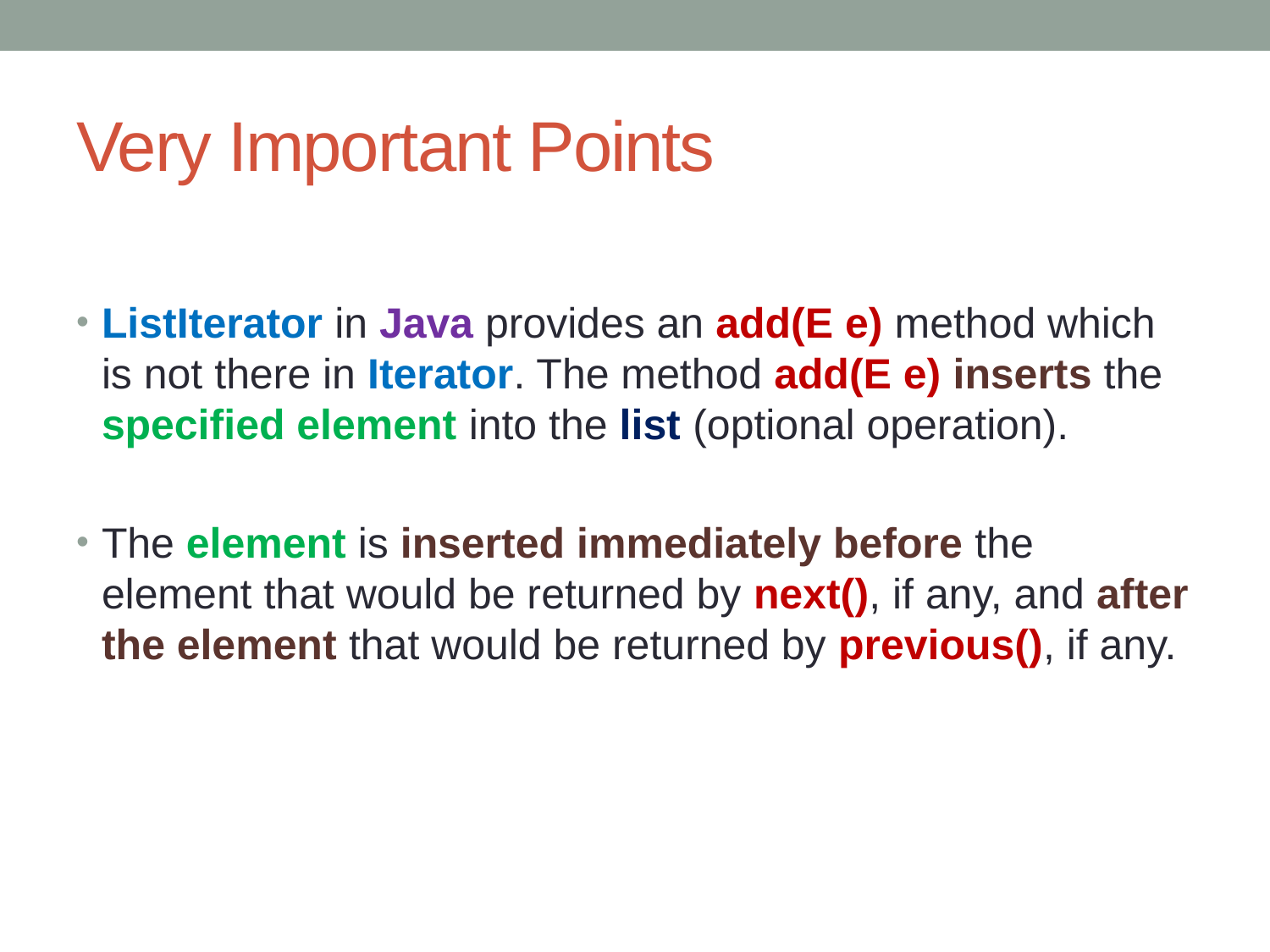

# Very Important Points

ListIterator in Java provides an add(E e) method which is not there in Iterator. The method add(E e) inserts the specified element into the list (optional operation).

The element is inserted immediately before the element that would be returned by next(), if any, and after the element that would be returned by previous(), if any.